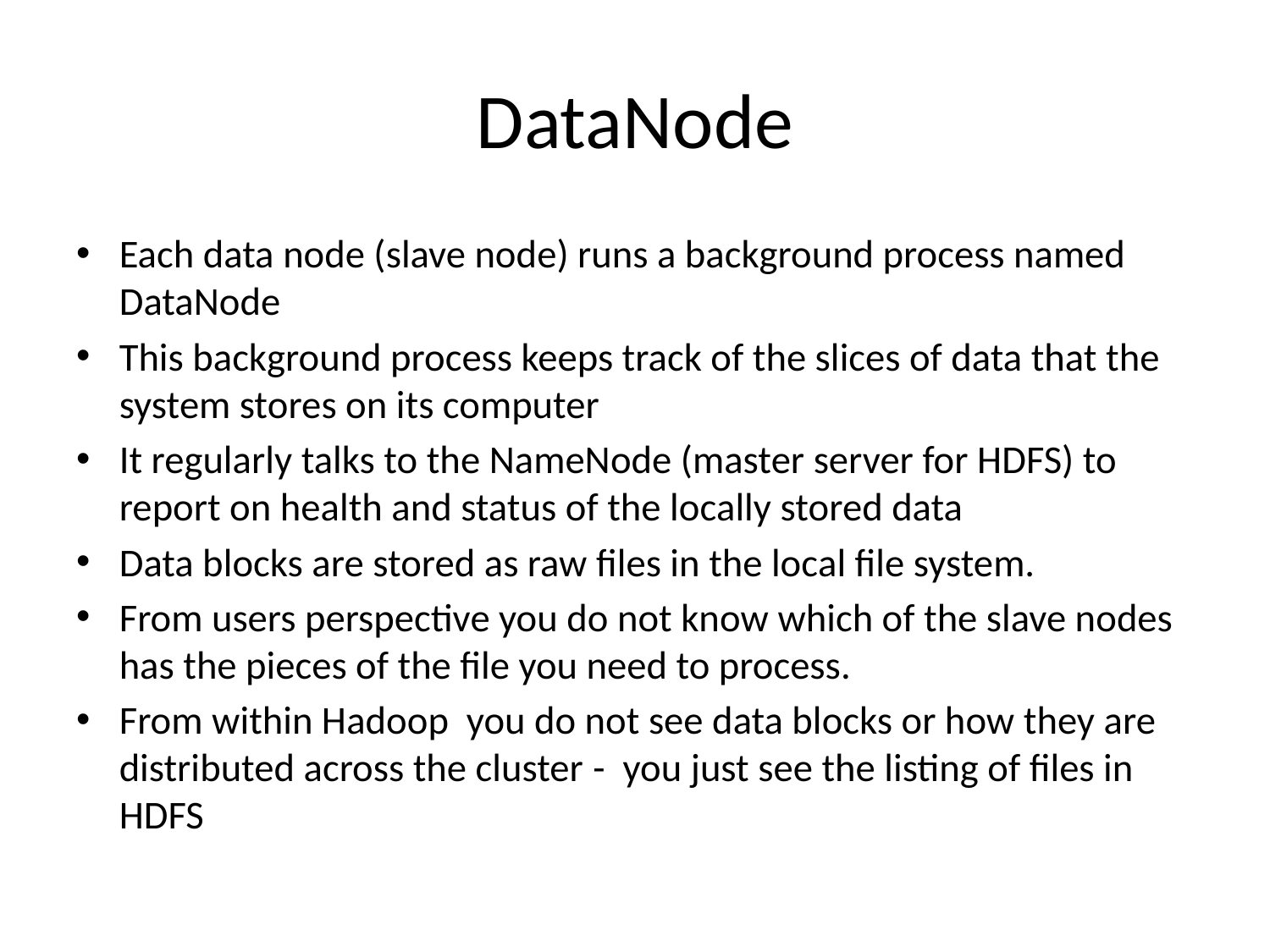

# DataNode
Each data node (slave node) runs a background process named DataNode
This background process keeps track of the slices of data that the system stores on its computer
It regularly talks to the NameNode (master server for HDFS) to report on health and status of the locally stored data
Data blocks are stored as raw files in the local file system.
From users perspective you do not know which of the slave nodes has the pieces of the file you need to process.
From within Hadoop  you do not see data blocks or how they are distributed across the cluster -  you just see the listing of files in HDFS